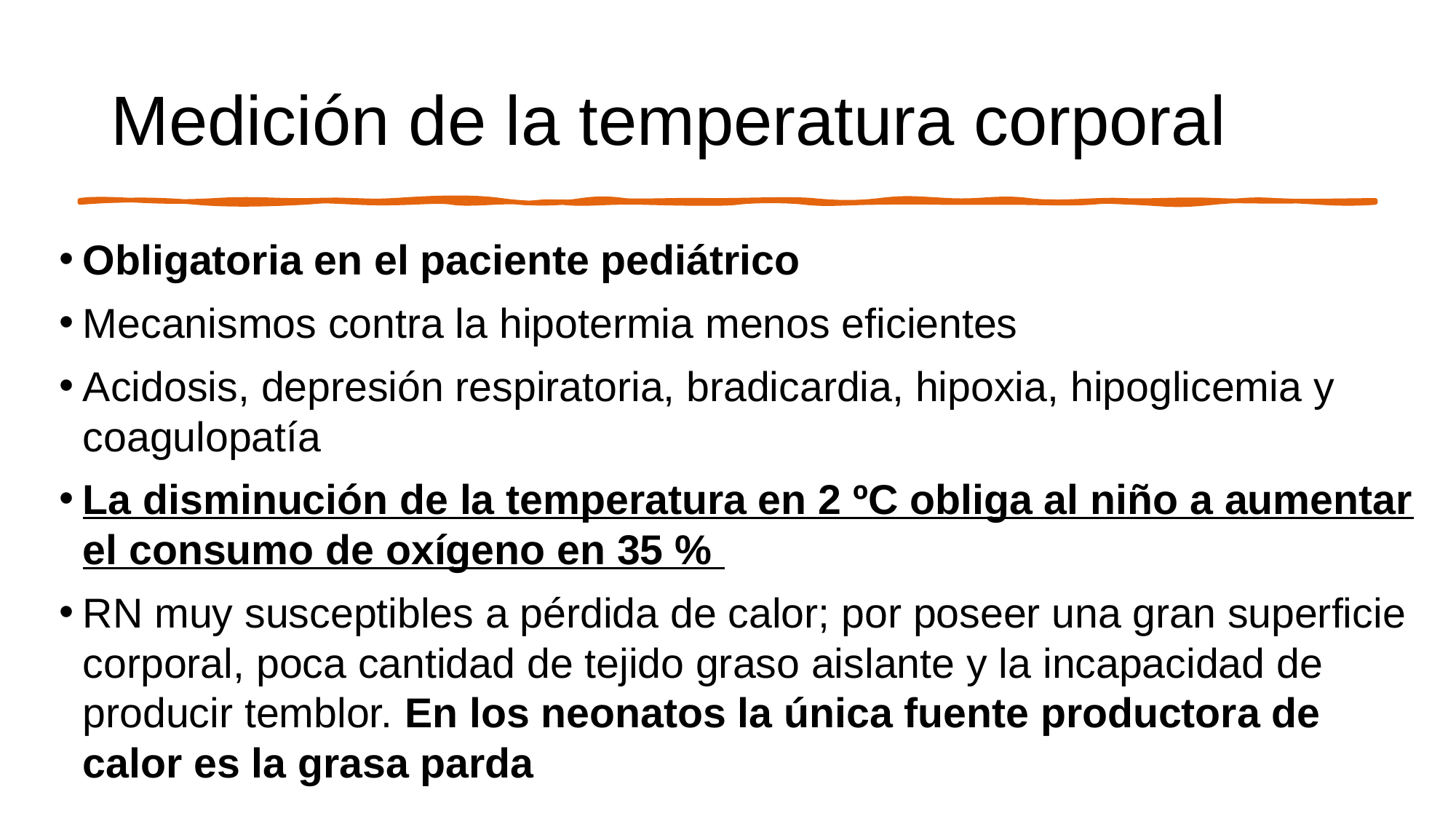

# Medición de la temperatura corporal

Obligatoria en el paciente pediátrico
Mecanismos contra la hipotermia menos eficientes
Acidosis, depresión respiratoria, bradicardia, hipoxia, hipoglicemia y coagulopatía
La disminución de la temperatura en 2 ºC obliga al niño a aumentar el consumo de oxígeno en 35 %
RN muy susceptibles a pérdida de calor; por poseer una gran superficie corporal, poca cantidad de tejido graso aislante y la incapacidad de producir temblor. En los neonatos la única fuente productora de calor es la grasa parda